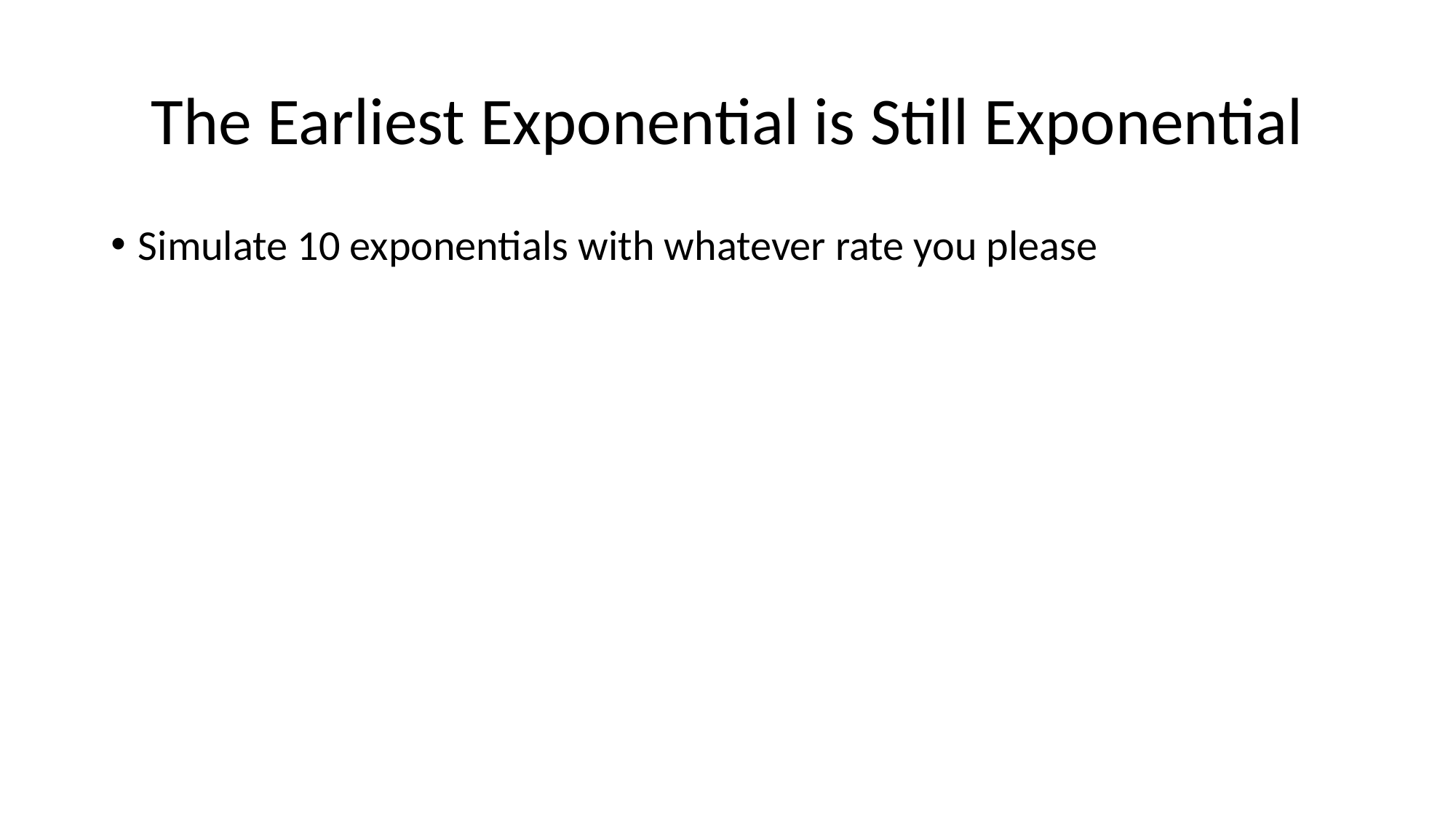

# The Earliest Exponential is Still Exponential
Simulate 10 exponentials with whatever rate you please